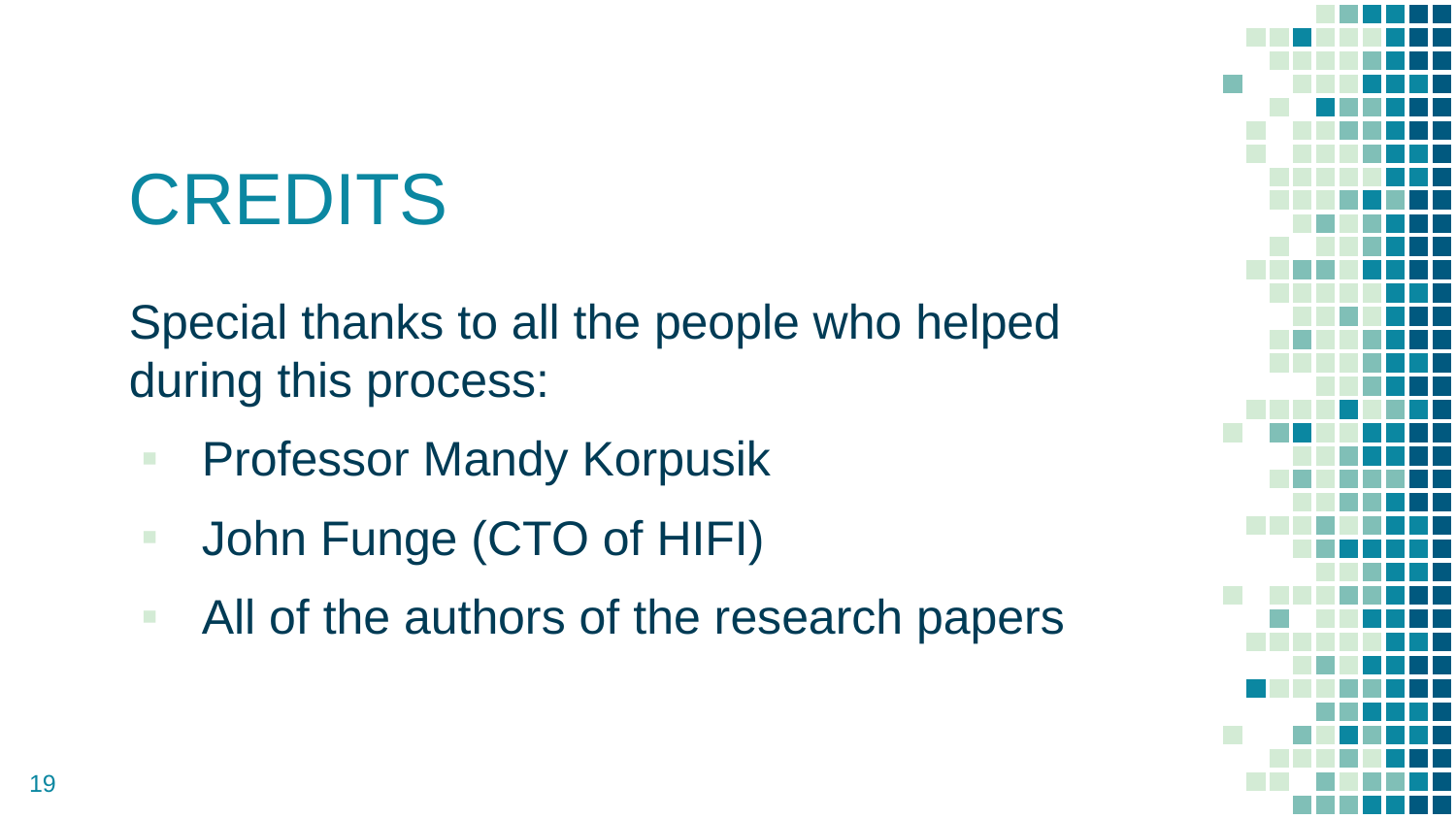

# CREDITS
Special thanks to all the people who helped during this process:
Professor Mandy Korpusik
John Funge (CTO of HIFI)
All of the authors of the research papers
19